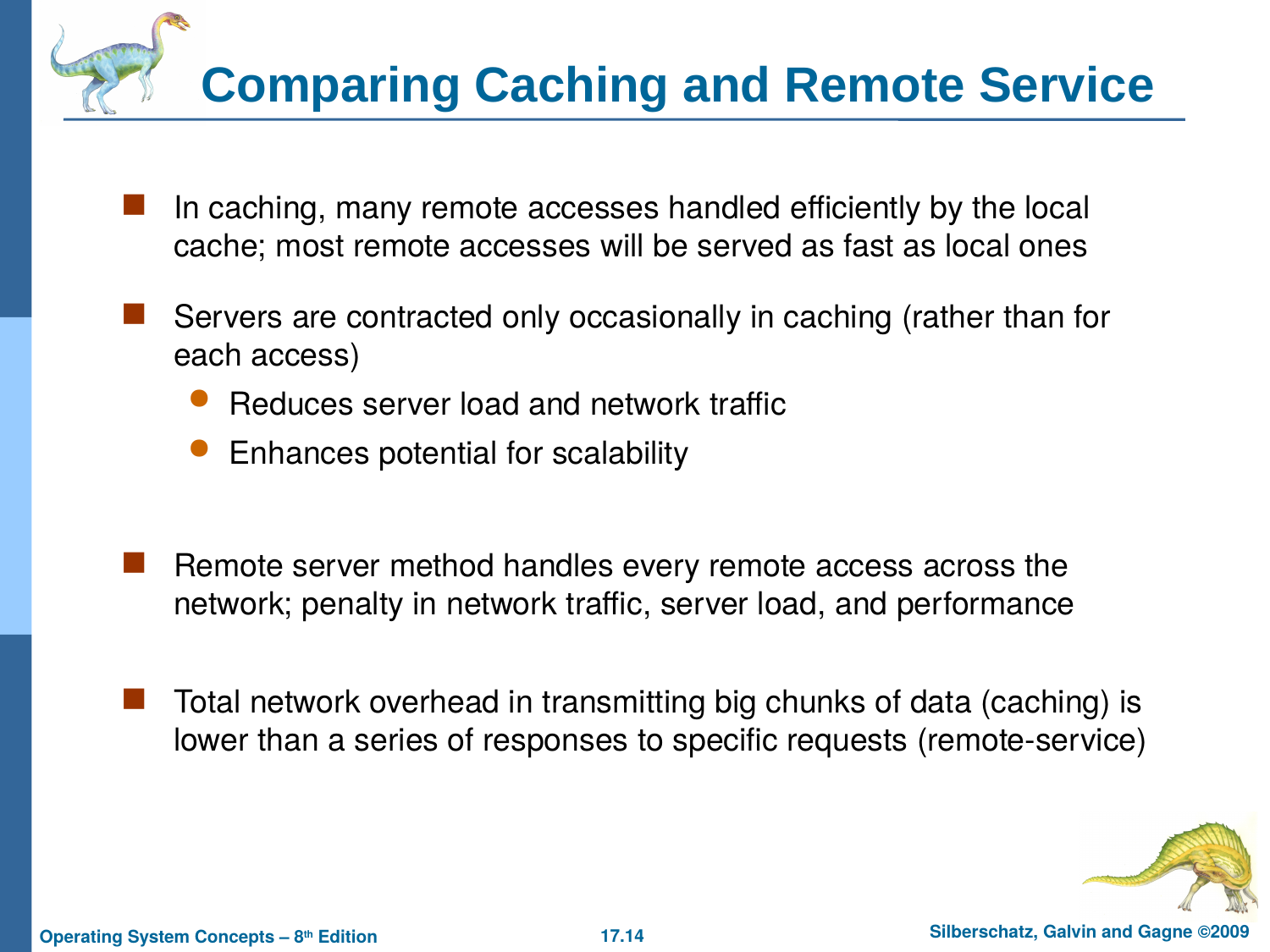

# Comparing Caching and Remote Service
In caching, many remote accesses handled efficiently by the local cache; most remote accesses will be served as fast as local ones

Servers are contracted only occasionally in caching (rather than for each access)
Reduces server load and network traffic
Enhances potential for scalability

Remote server method handles every remote access across the network; penalty in network traffic, server load, and performance

Total network overhead in transmitting big chunks of data (caching) is lower than a series of responses to specific requests (remote-service)